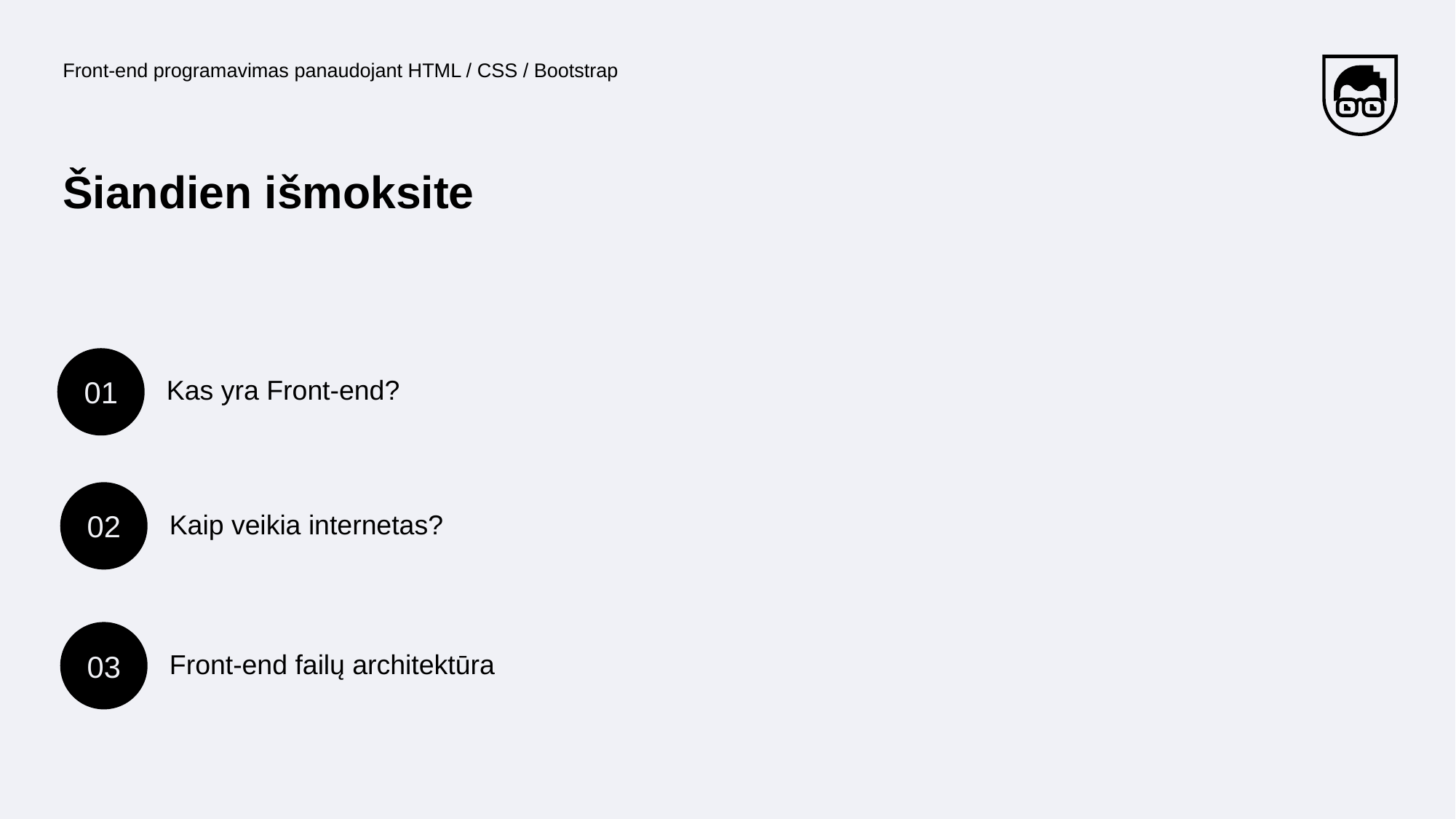

Front-end programavimas panaudojant HTML / CSS / Bootstrap
# Šiandien išmoksite

01
Kas yra Front-end?

02
Kaip veikia internetas?

03
Front-end failų architektūra